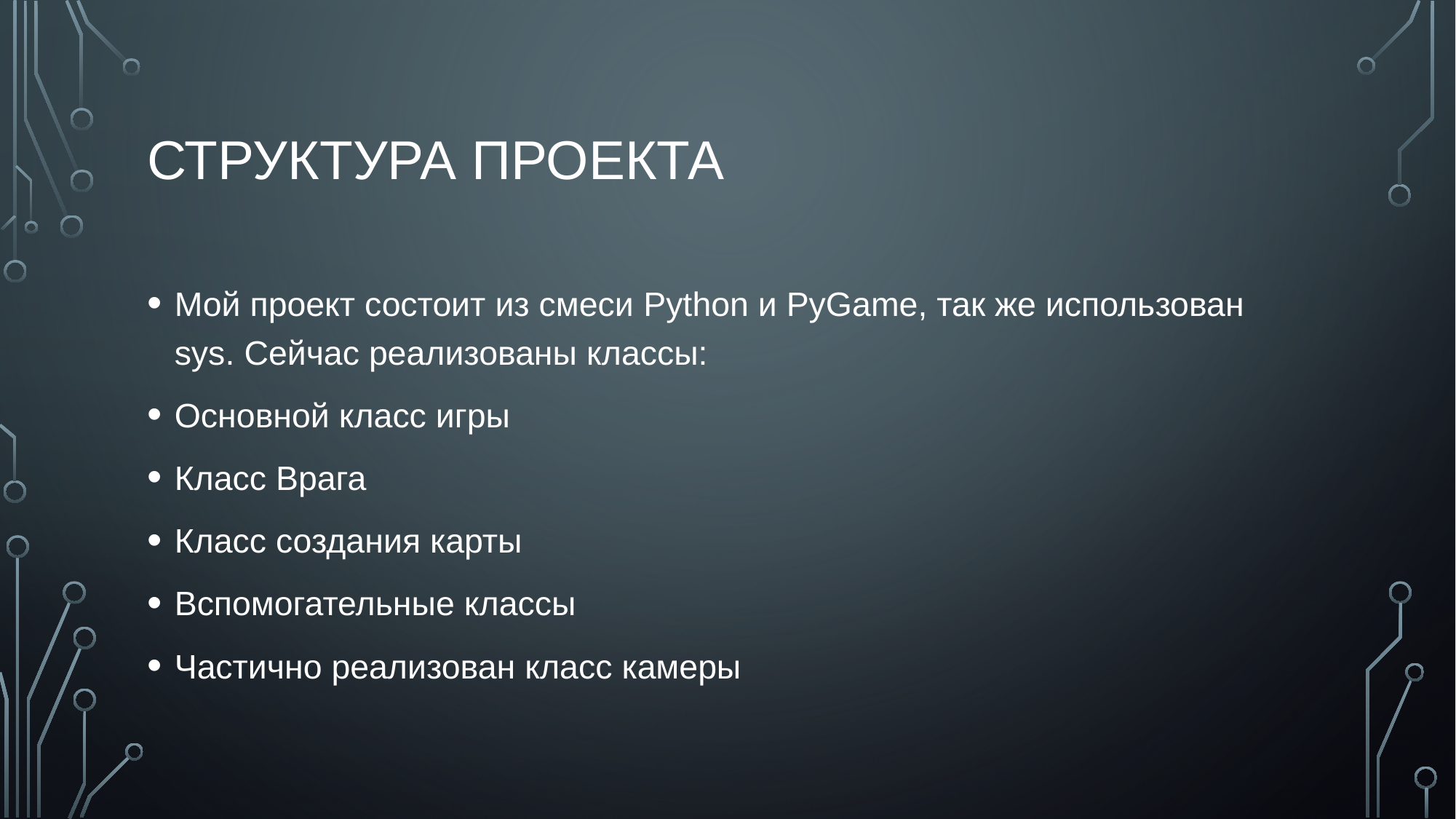

# Структура проекта
Мой проект состоит из смеси Python и PyGame, так же использован sys. Сейчас реализованы классы:
Основной класс игры
Класс Врага
Класс создания карты
Вспомогательные классы
Частично реализован класс камеры